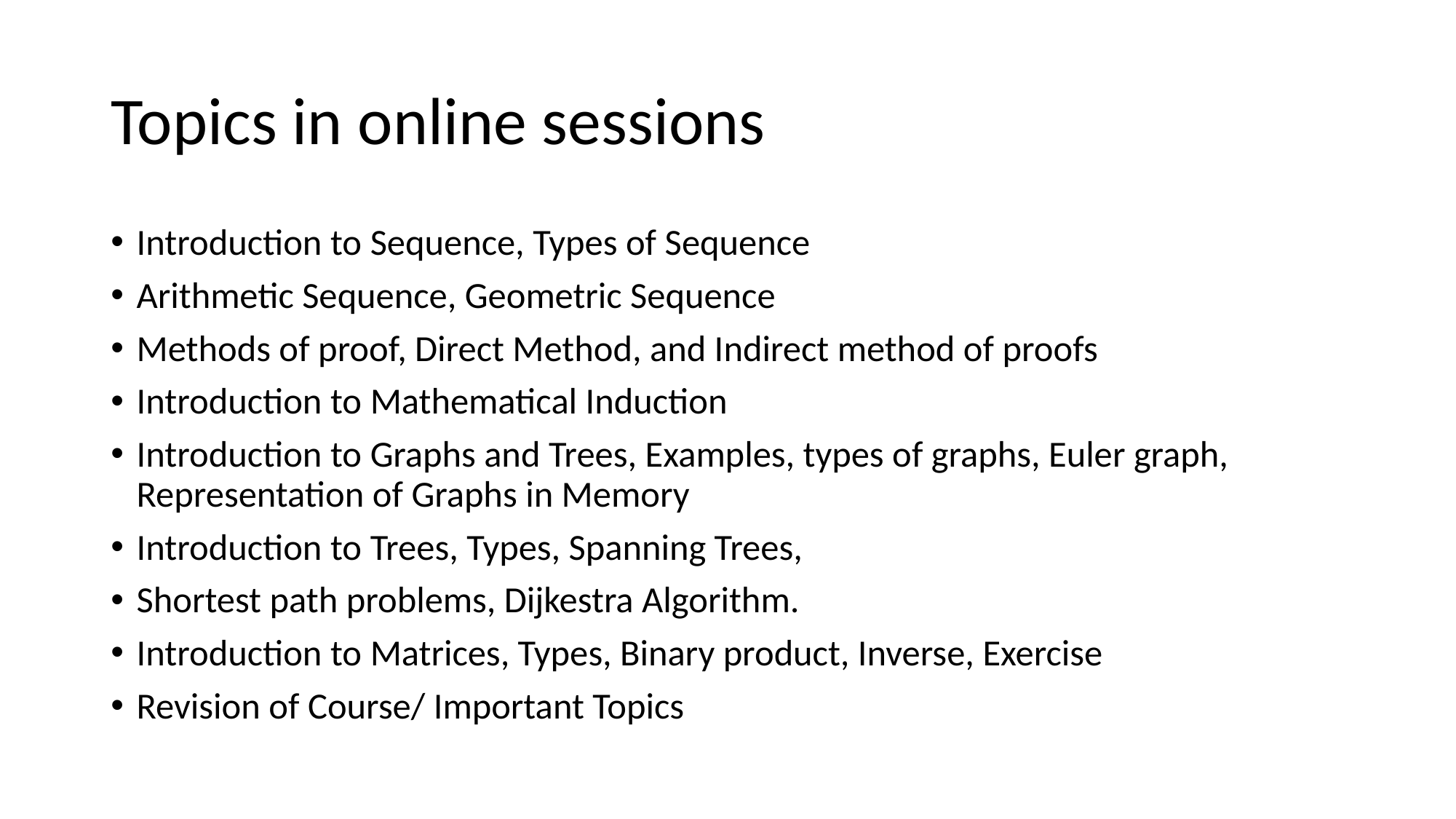

# Topics in online sessions
Introduction to Sequence, Types of Sequence
Arithmetic Sequence, Geometric Sequence
Methods of proof, Direct Method, and Indirect method of proofs
Introduction to Mathematical Induction
Introduction to Graphs and Trees, Examples, types of graphs, Euler graph, Representation of Graphs in Memory
Introduction to Trees, Types, Spanning Trees,
Shortest path problems, Dijkestra Algorithm.
Introduction to Matrices, Types, Binary product, Inverse, Exercise
Revision of Course/ Important Topics